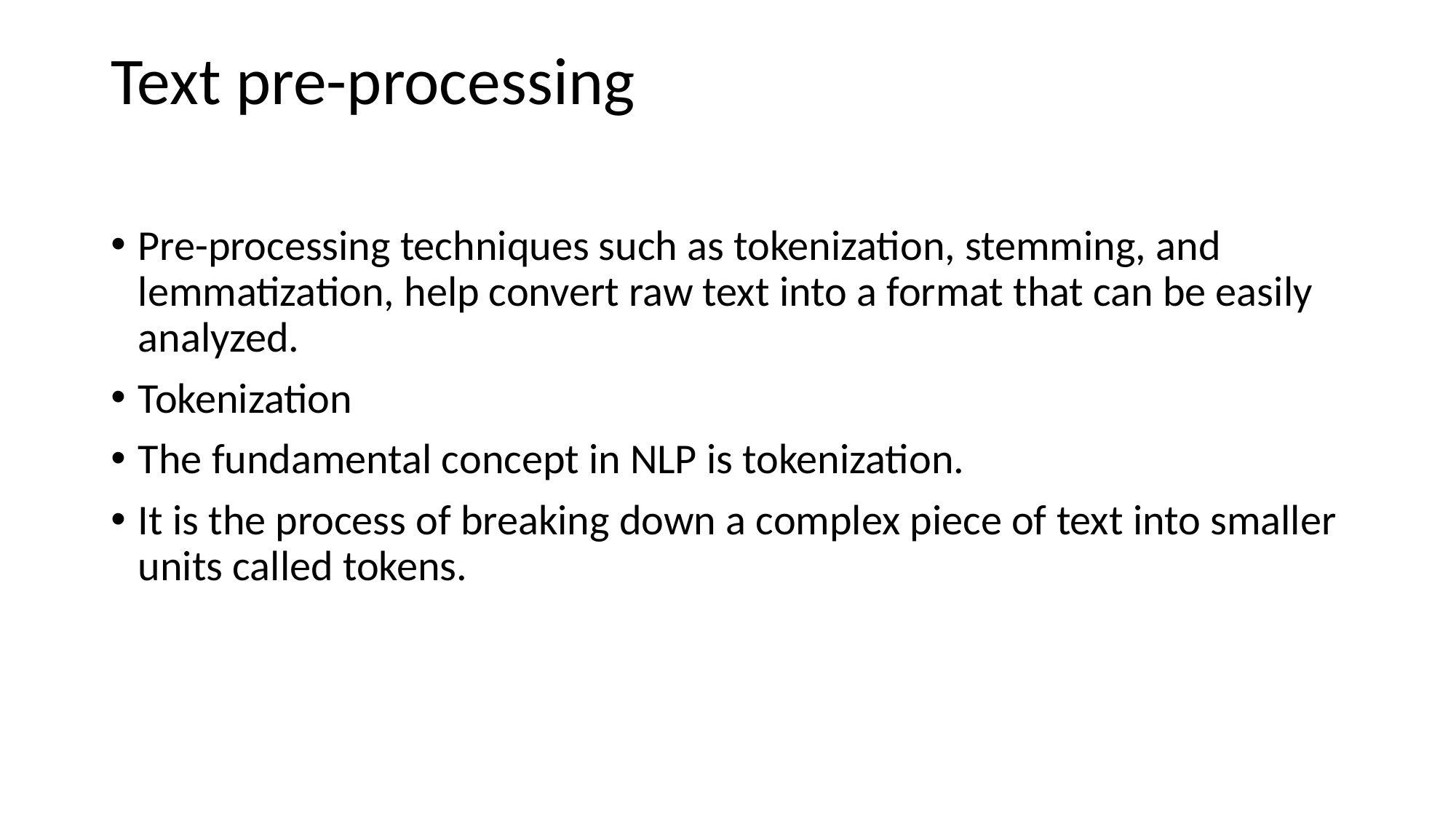

# Text pre-processing
Pre-processing techniques such as tokenization, stemming, and lemmatization, help convert raw text into a format that can be easily analyzed.
Tokenization
The fundamental concept in NLP is tokenization.
It is the process of breaking down a complex piece of text into smaller units called tokens.